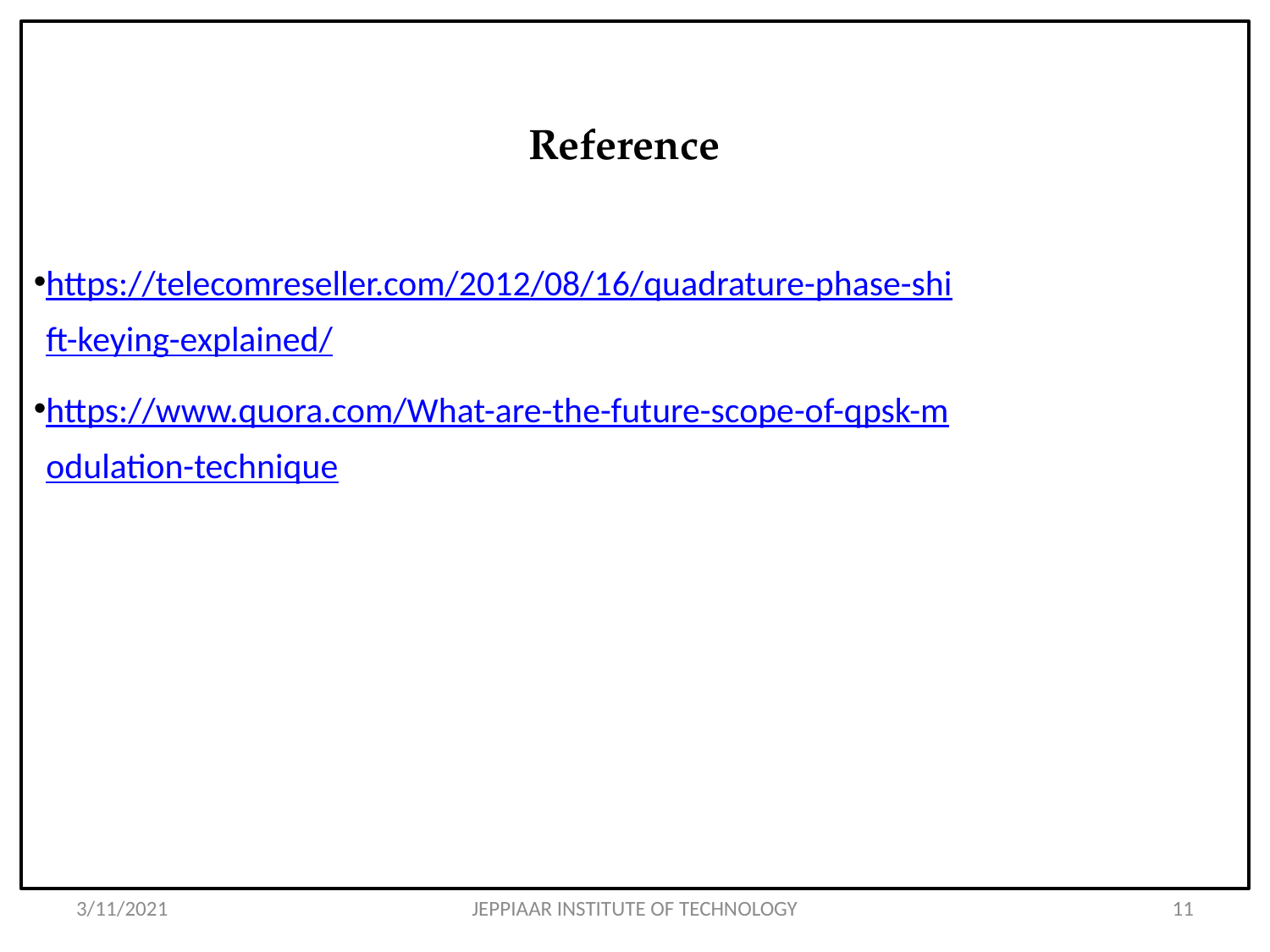

# Reference
https://telecomreseller.com/2012/08/16/quadrature-phase-shift-keying-explained/
https://www.quora.com/What-are-the-future-scope-of-qpsk-modulation-technique

3/11/2021
JEPPIAAR INSTITUTE OF TECHNOLOGY
11